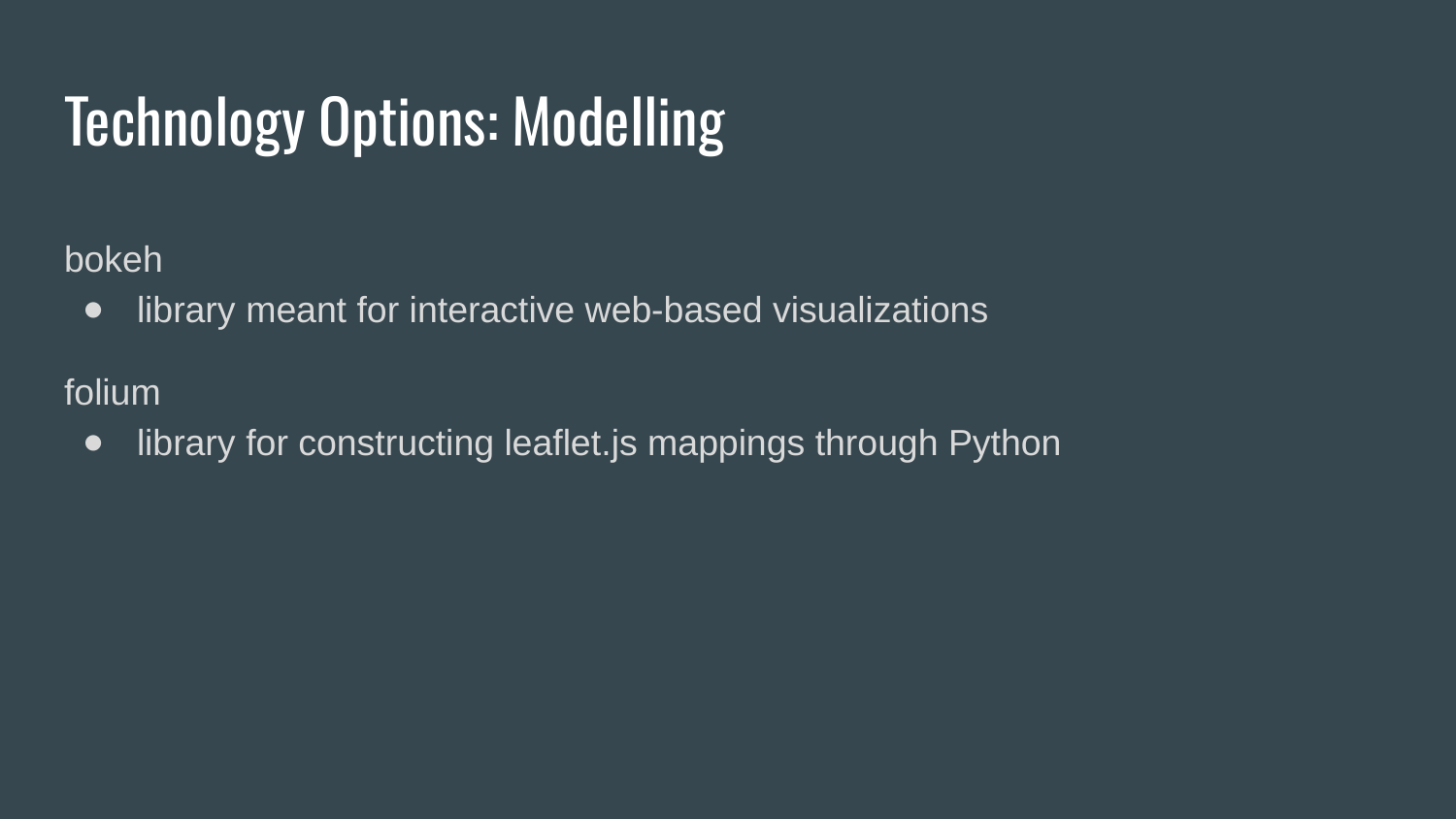

# Technology Options: Modelling

bokeh
library meant for interactive web-based visualizations
folium
library for constructing leaflet.js mappings through Python